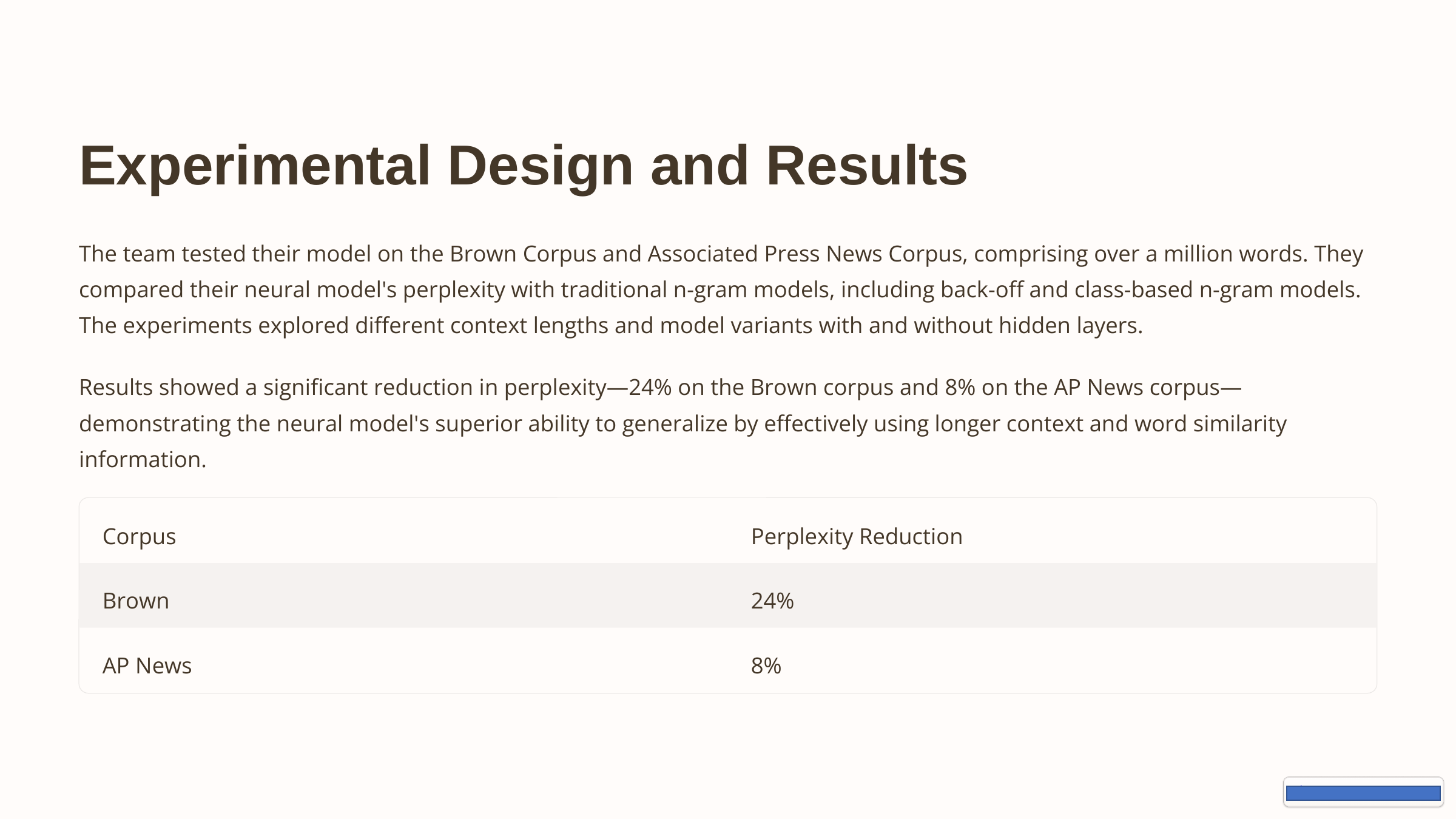

Experimental Design and Results
The team tested their model on the Brown Corpus and Associated Press News Corpus, comprising over a million words. They compared their neural model's perplexity with traditional n-gram models, including back-off and class-based n-gram models. The experiments explored different context lengths and model variants with and without hidden layers.
Results showed a significant reduction in perplexity—24% on the Brown corpus and 8% on the AP News corpus—demonstrating the neural model's superior ability to generalize by effectively using longer context and word similarity information.

Corpus
Perplexity Reduction

Brown
24%

AP News
8%